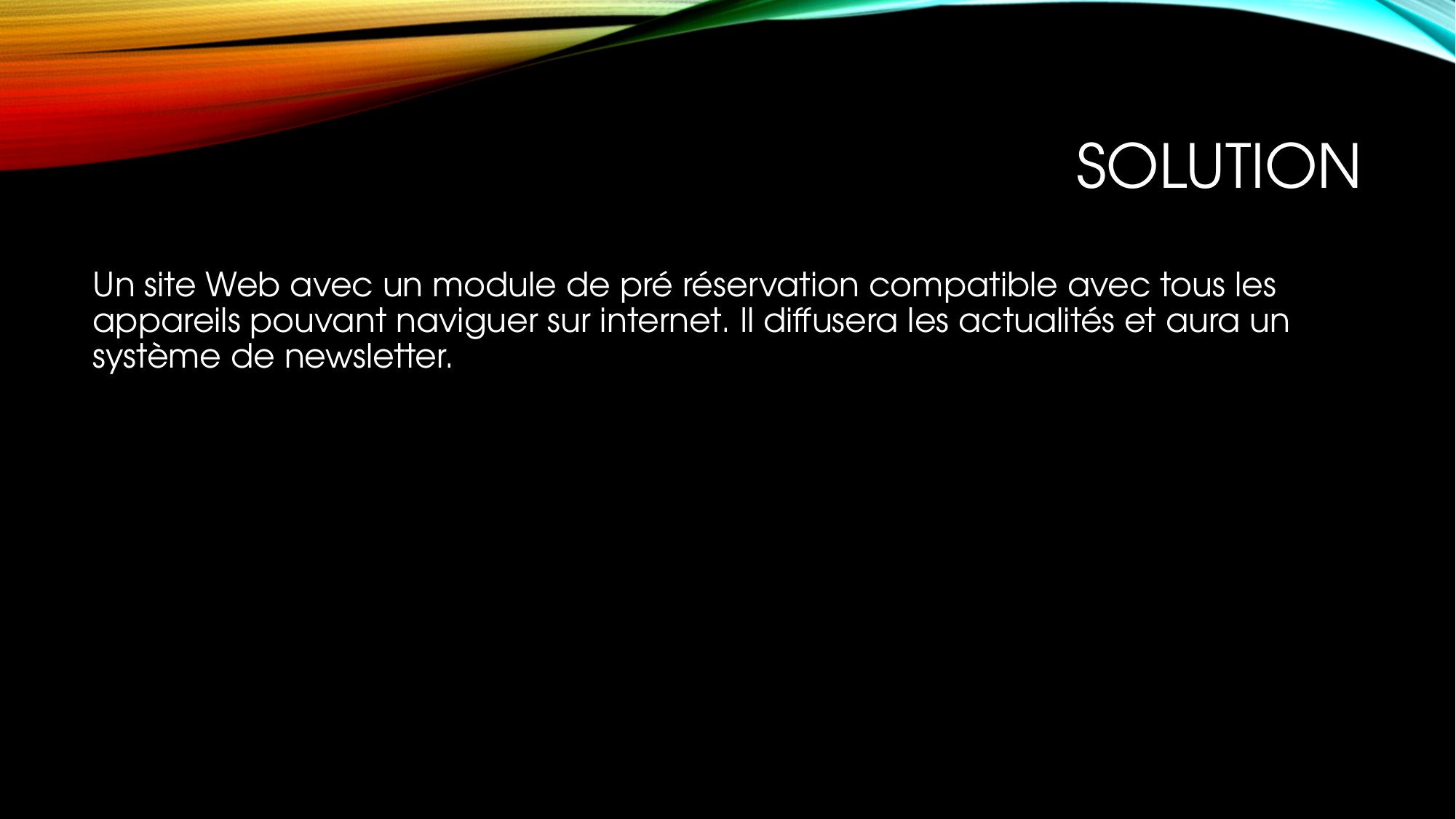

# Solution
Un site Web avec un module de pré réservation compatible avec tous les appareils pouvant naviguer sur internet. Il diffusera les actualités et aura un système de newsletter.